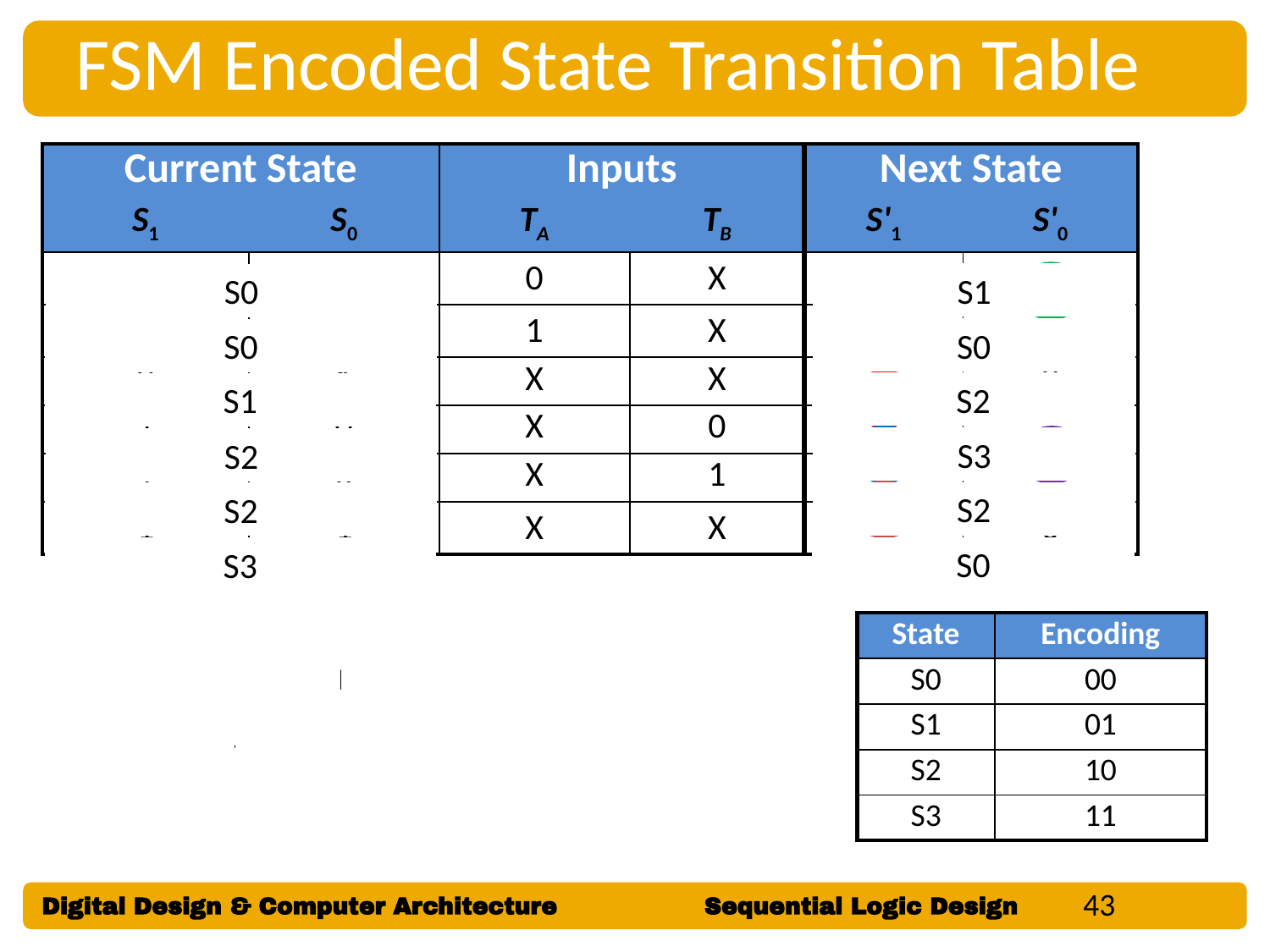

FSM Encoded State Transition Table
| Current State |  | Inputs |  | Next State |  |
| --- | --- | --- | --- | --- | --- |
| S1 | S0 | TA | TB | S'1 | S'0 |
| 0 | 0 | 0 | X | 0 | 1 |
| 0 | 0 | 1 | X | 0 | 0 |
| 0 | 1 | X | X | 1 | 0 |
| 1 | 0 | X | 0 | 1 | 1 |
| 1 | 0 | X | 1 | 1 | 0 |
| 1 | 1 | X | X | 0 | 0 |

S1
S0
S0
S0

S2
S1

S3
S2

S2
S2
S0
S3
| State | Encoding |
| --- | --- |
| S0 | 00 |
| S1 | 01 |
| S2 | 10 |
| S3 | 11 |

S'1 = S1S0 + S1S0TB + S1S0TB = S1S0 + S1S0 = S1 ⊕ S0
S'0 = S1S0TA + S1S0TB

43